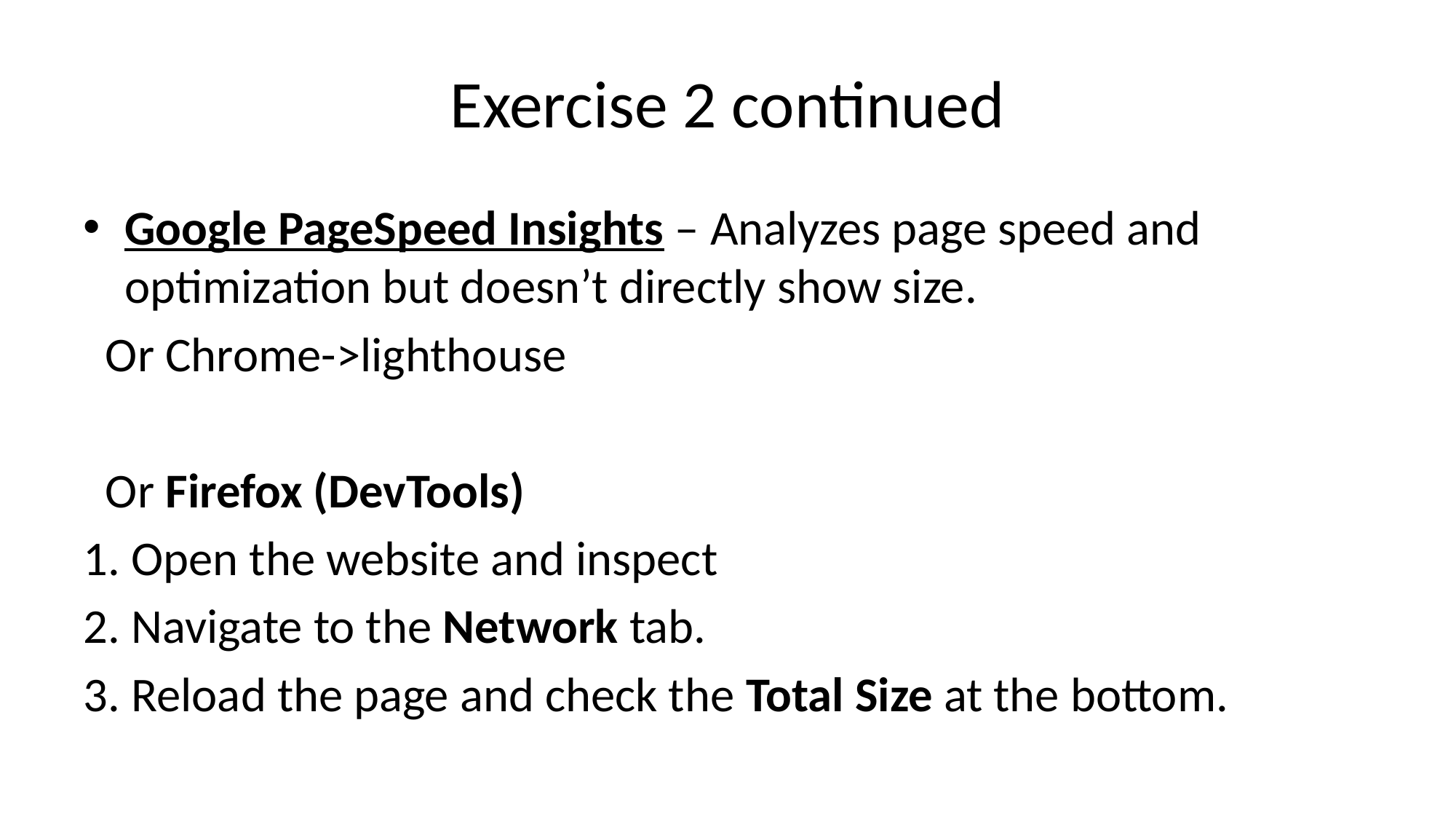

# Exercise 2 continued
Google PageSpeed Insights – Analyzes page speed and optimization but doesn’t directly show size.
  Or Chrome->lighthouse

  Or Firefox (DevTools)
1. Open the website and inspect
2. Navigate to the Network tab.
3. Reload the page and check the Total Size at the bottom.